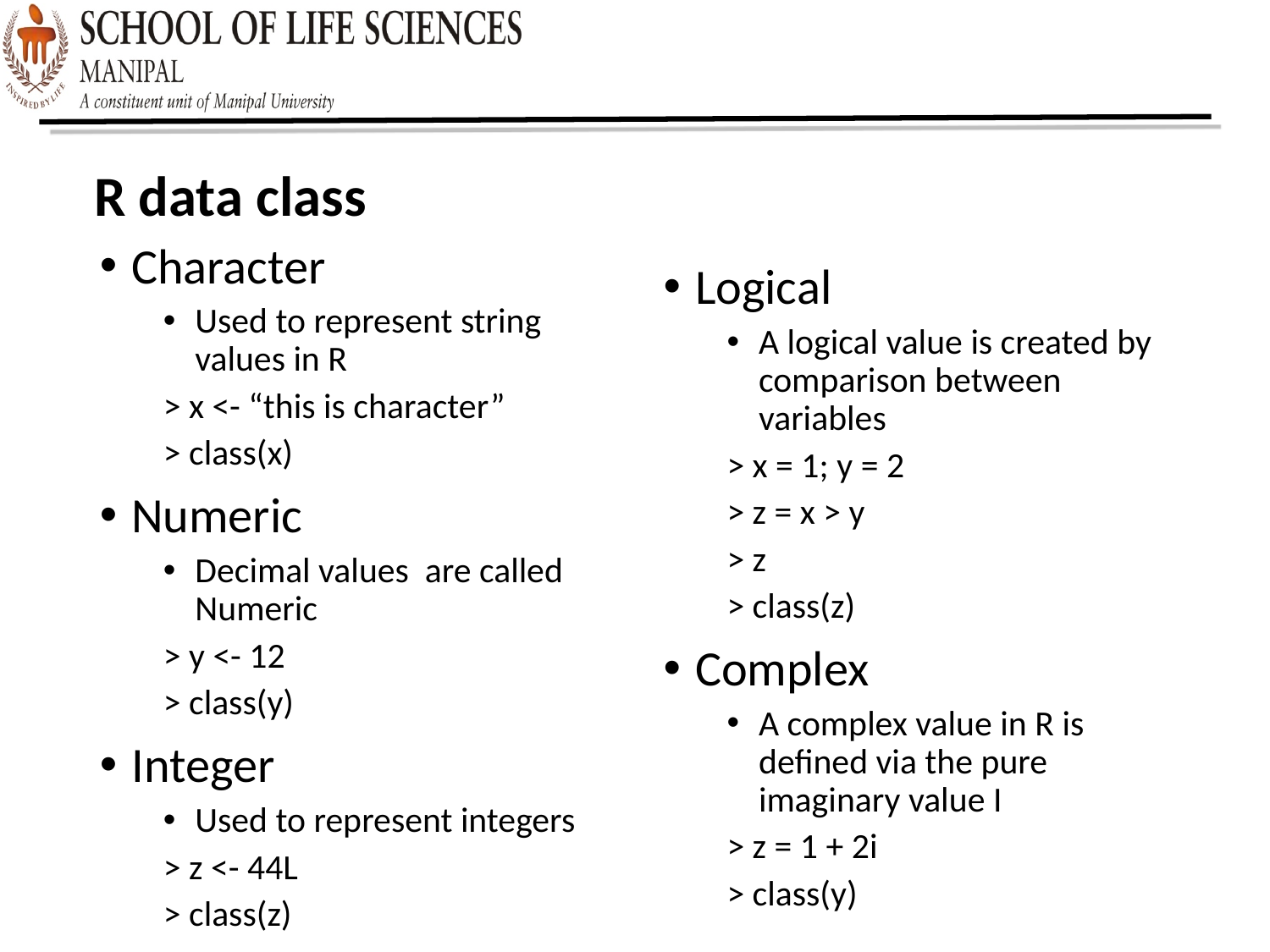

R data class
Character
Used to represent string values in R
> x <- “this is character”
> class(x)
Numeric
Decimal values  are called Numeric
> y <- 12
> class(y)
Integer
Used to represent integers
> z <- 44L
> class(z)

Logical
A logical value is created by comparison between variables
> x = 1; y = 2
> z = x > y
> z
> class(z)
Complex
A complex value in R is defined via the pure imaginary value I
> z = 1 + 2i
> class(y)